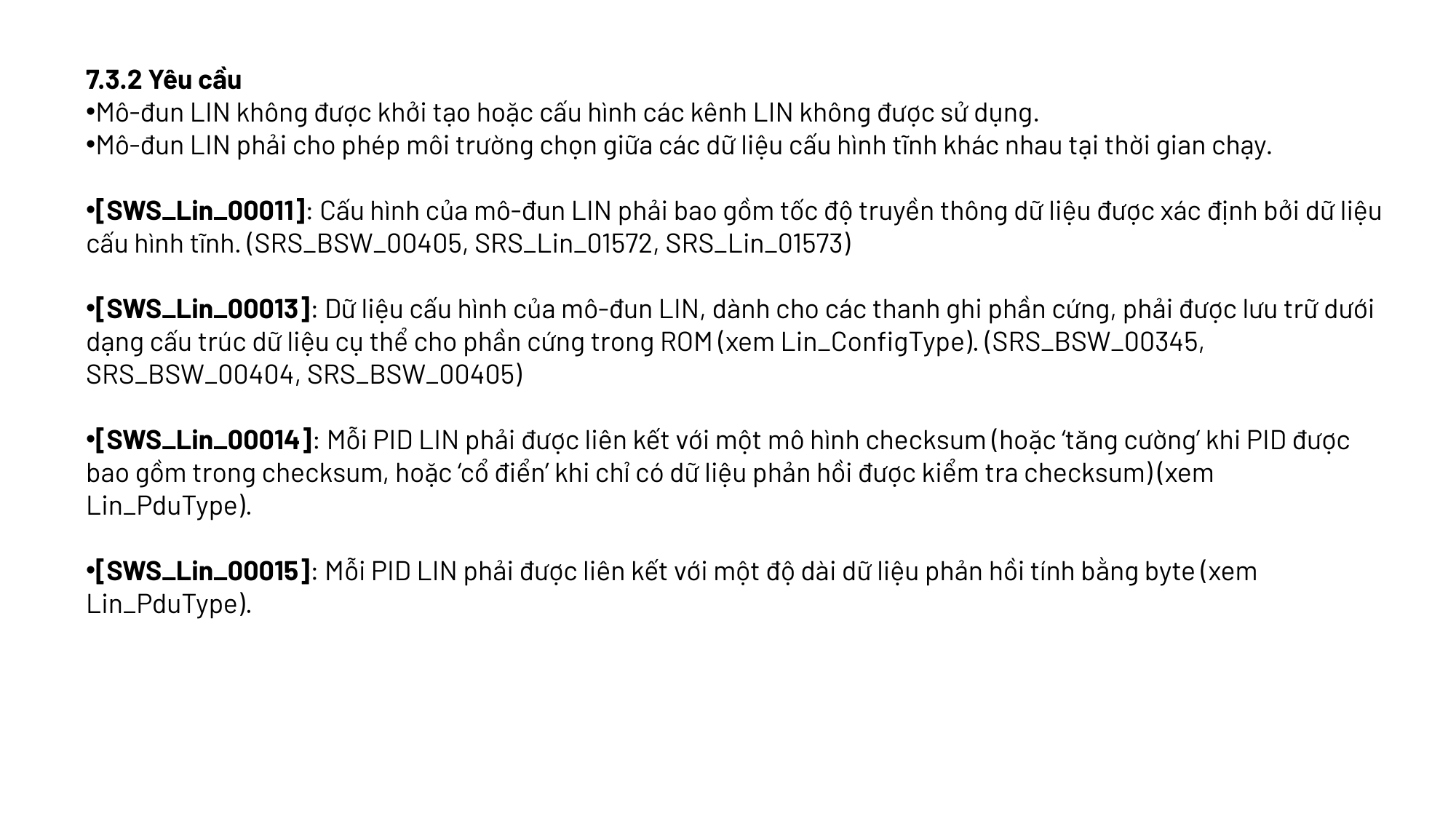

7.3.2 Yêu cầu
Mô-đun LIN không được khởi tạo hoặc cấu hình các kênh LIN không được sử dụng.
Mô-đun LIN phải cho phép môi trường chọn giữa các dữ liệu cấu hình tĩnh khác nhau tại thời gian chạy.

[SWS_Lin_00011]: Cấu hình của mô-đun LIN phải bao gồm tốc độ truyền thông dữ liệu được xác định bởi dữ liệu cấu hình tĩnh. (SRS_BSW_00405, SRS_Lin_01572, SRS_Lin_01573)

[SWS_Lin_00013]: Dữ liệu cấu hình của mô-đun LIN, dành cho các thanh ghi phần cứng, phải được lưu trữ dưới dạng cấu trúc dữ liệu cụ thể cho phần cứng trong ROM (xem Lin_ConfigType). (SRS_BSW_00345, SRS_BSW_00404, SRS_BSW_00405)

[SWS_Lin_00014]: Mỗi PID LIN phải được liên kết với một mô hình checksum (hoặc ‘tăng cường’ khi PID được bao gồm trong checksum, hoặc ‘cổ điển’ khi chỉ có dữ liệu phản hồi được kiểm tra checksum) (xem Lin_PduType).

[SWS_Lin_00015]: Mỗi PID LIN phải được liên kết với một độ dài dữ liệu phản hồi tính bằng byte (xem Lin_PduType).